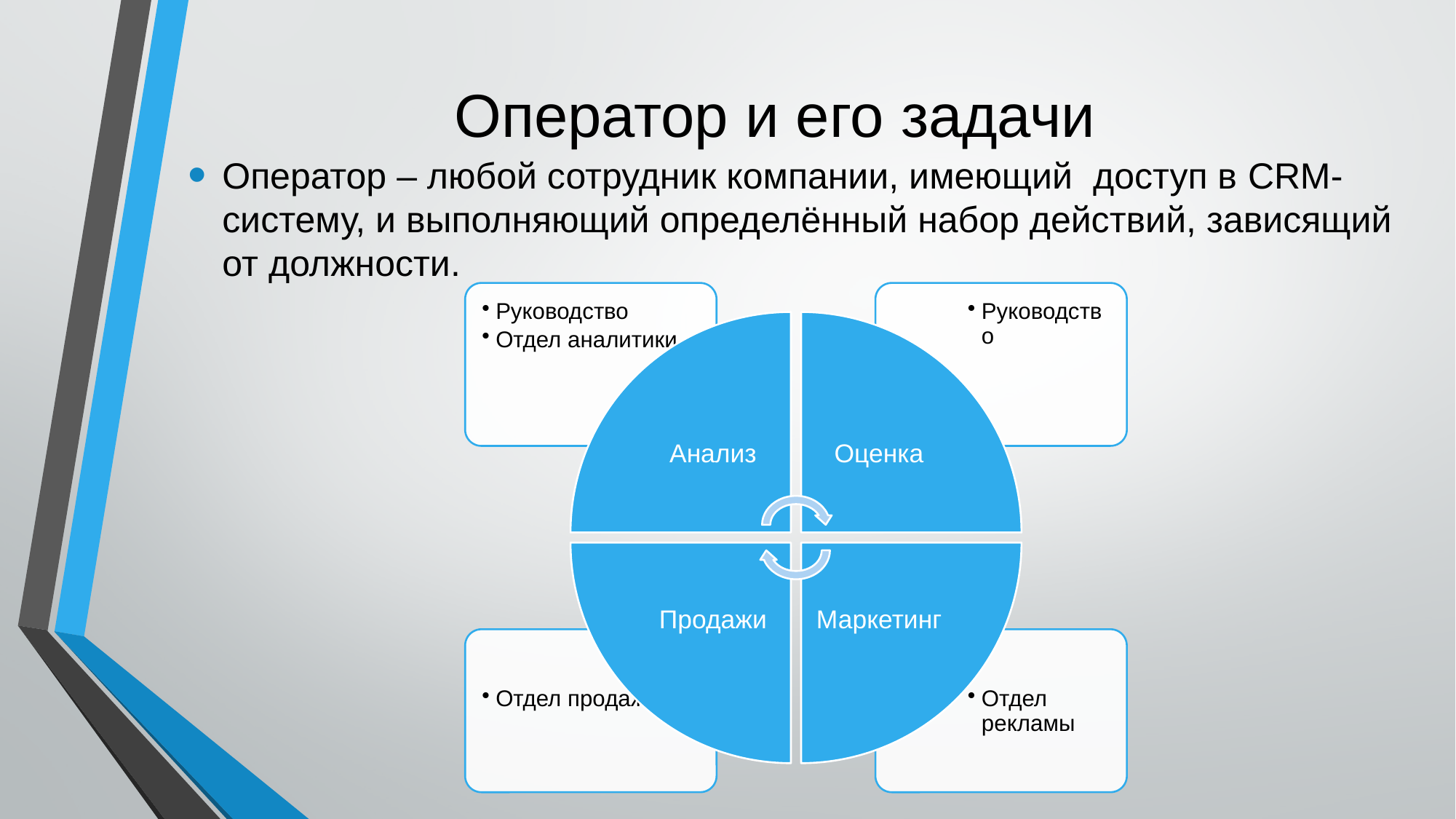

# Оператор и его задачи
Оператор – любой сотрудник компании, имеющий  доступ в CRM-систему, и выполняющий определённый набор действий, зависящий от должности.
Отдел рекламы
Отдел продаж
Руководство
Руководство
Отдел аналитики
Анализ
Оценка
Маркетинг
Продажи